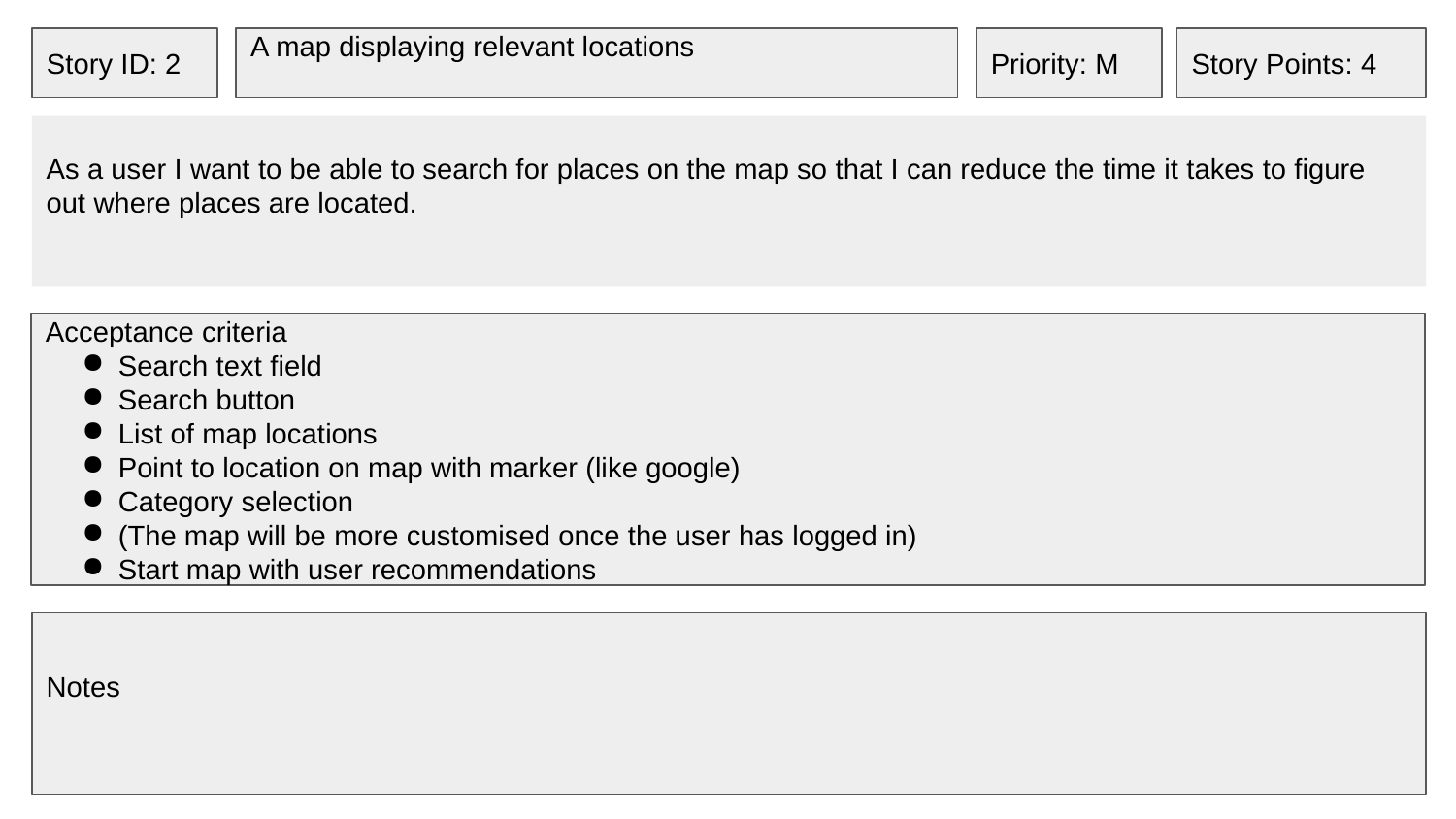

Story ID: 2
A map displaying relevant locations

Priority: M
Story Points: 4
As a user I want to be able to search for places on the map so that I can reduce the time it takes to figure out where places are located.

Acceptance criteria
Search text field
Search button
List of map locations
Point to location on map with marker (like google)
Category selection
(The map will be more customised once the user has logged in)
Start map with user recommendations
Notes